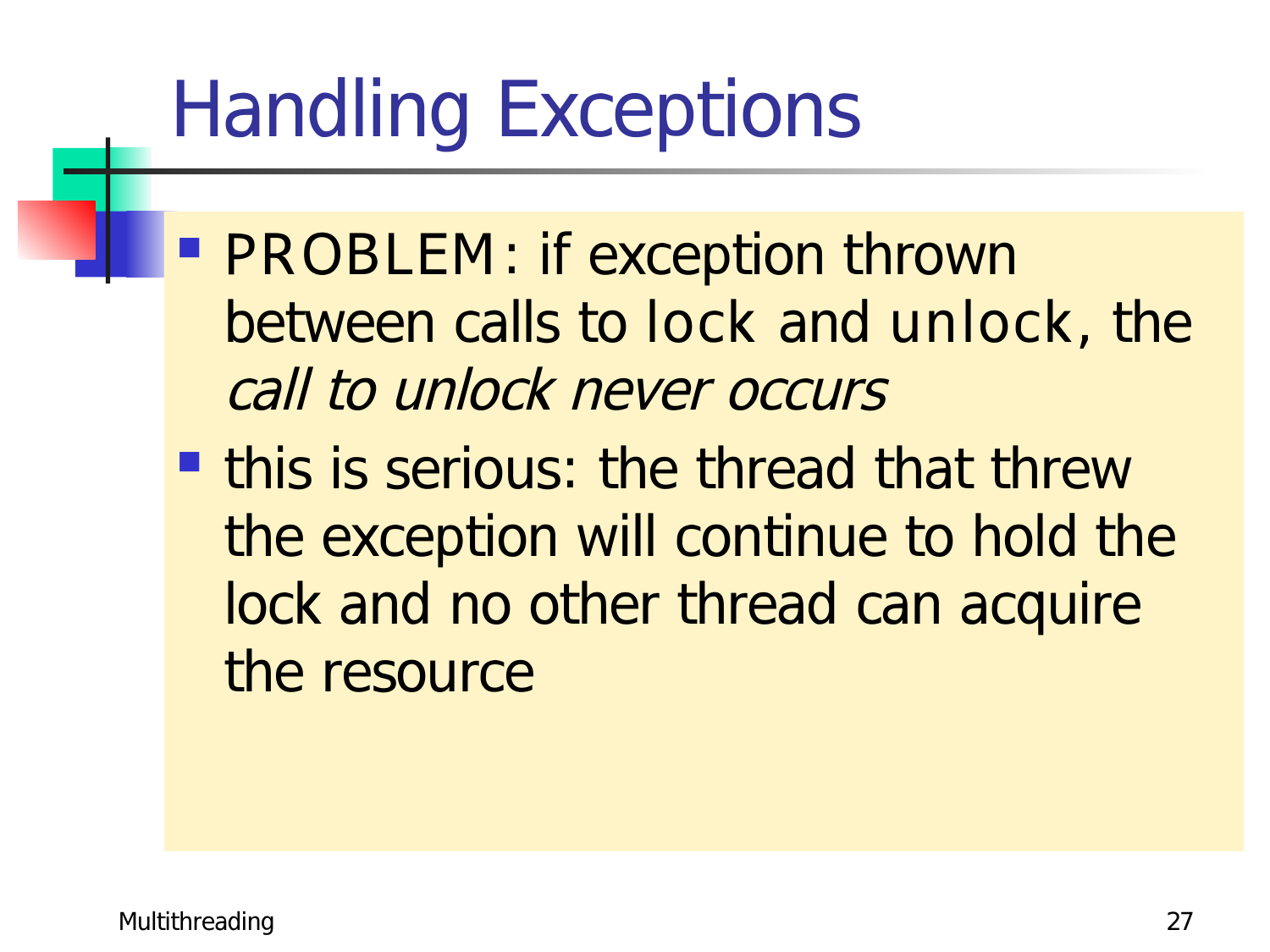

# Handling Exceptions
PROBLEM: if exception thrown between calls to lock and unlock, the call to unlock never occurs
this is serious: the thread that threw the exception will continue to hold the lock and no other thread can acquire the resource
Multithreading
27